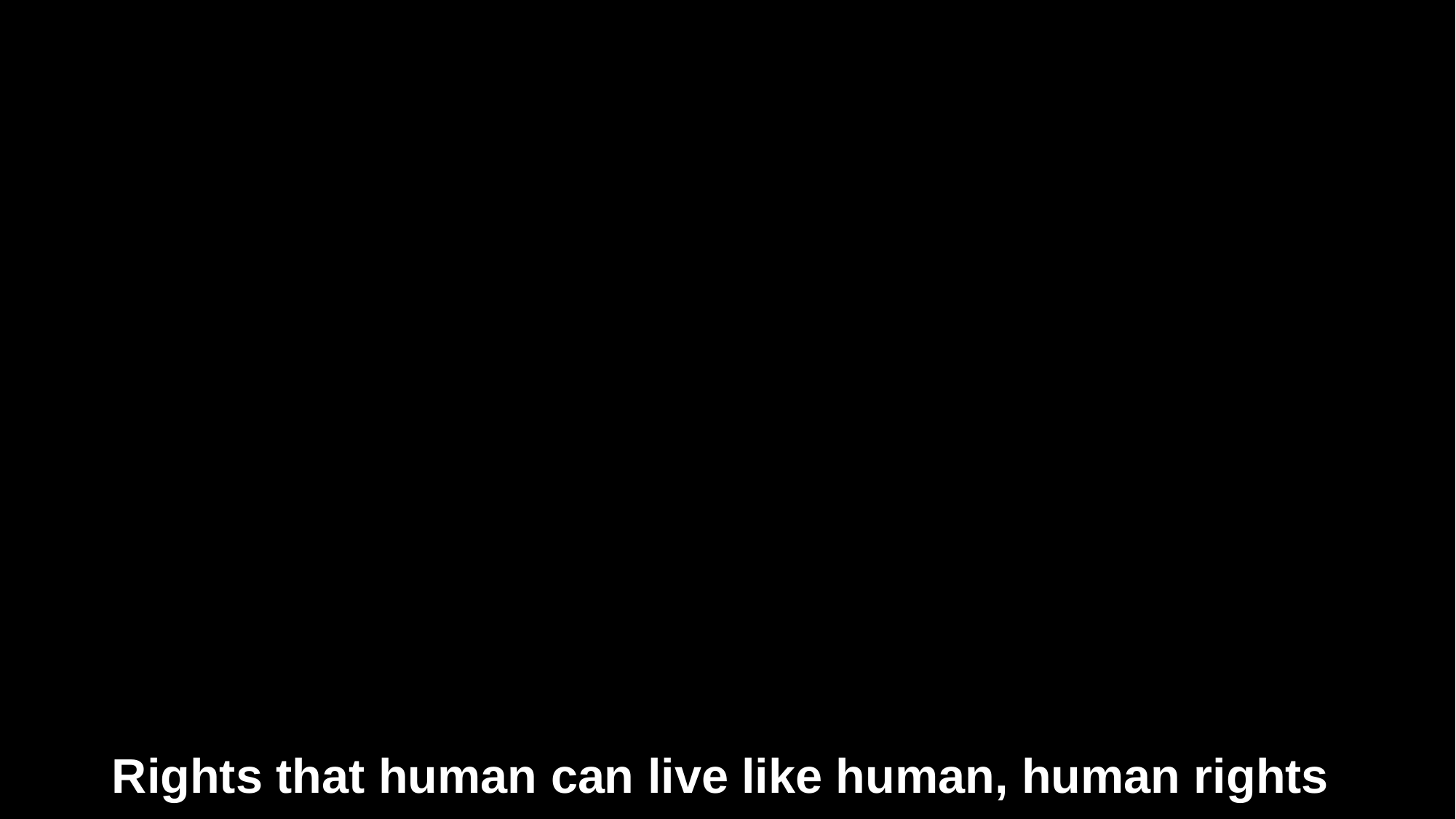

Rights that human can live like human, human rights